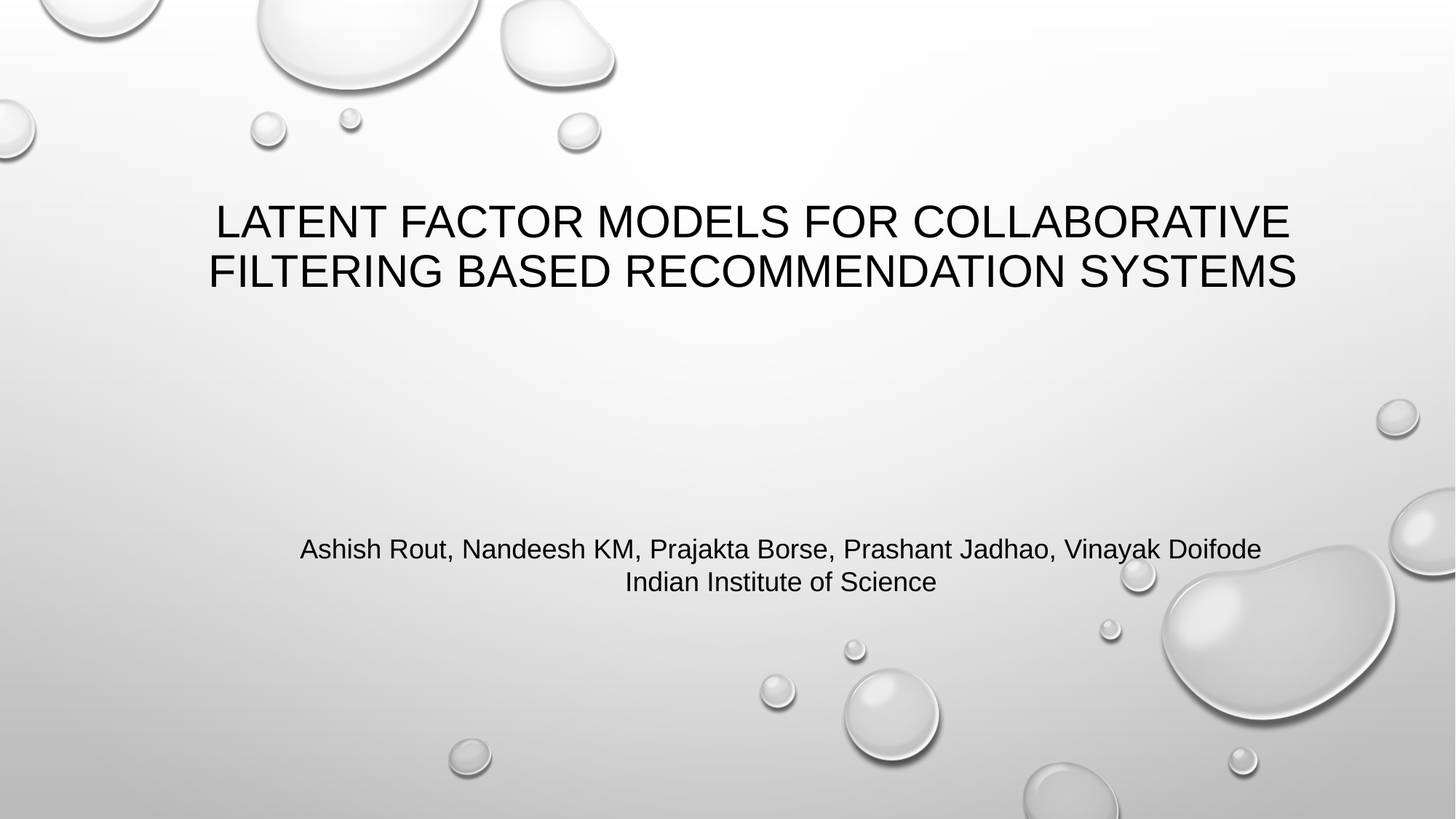

# Latent Factor Models For Collaborative Filtering Based Recommendation Systems
Ashish Rout, Nandeesh KM, Prajakta Borse, Prashant Jadhao, Vinayak Doifode
Indian Institute of Science